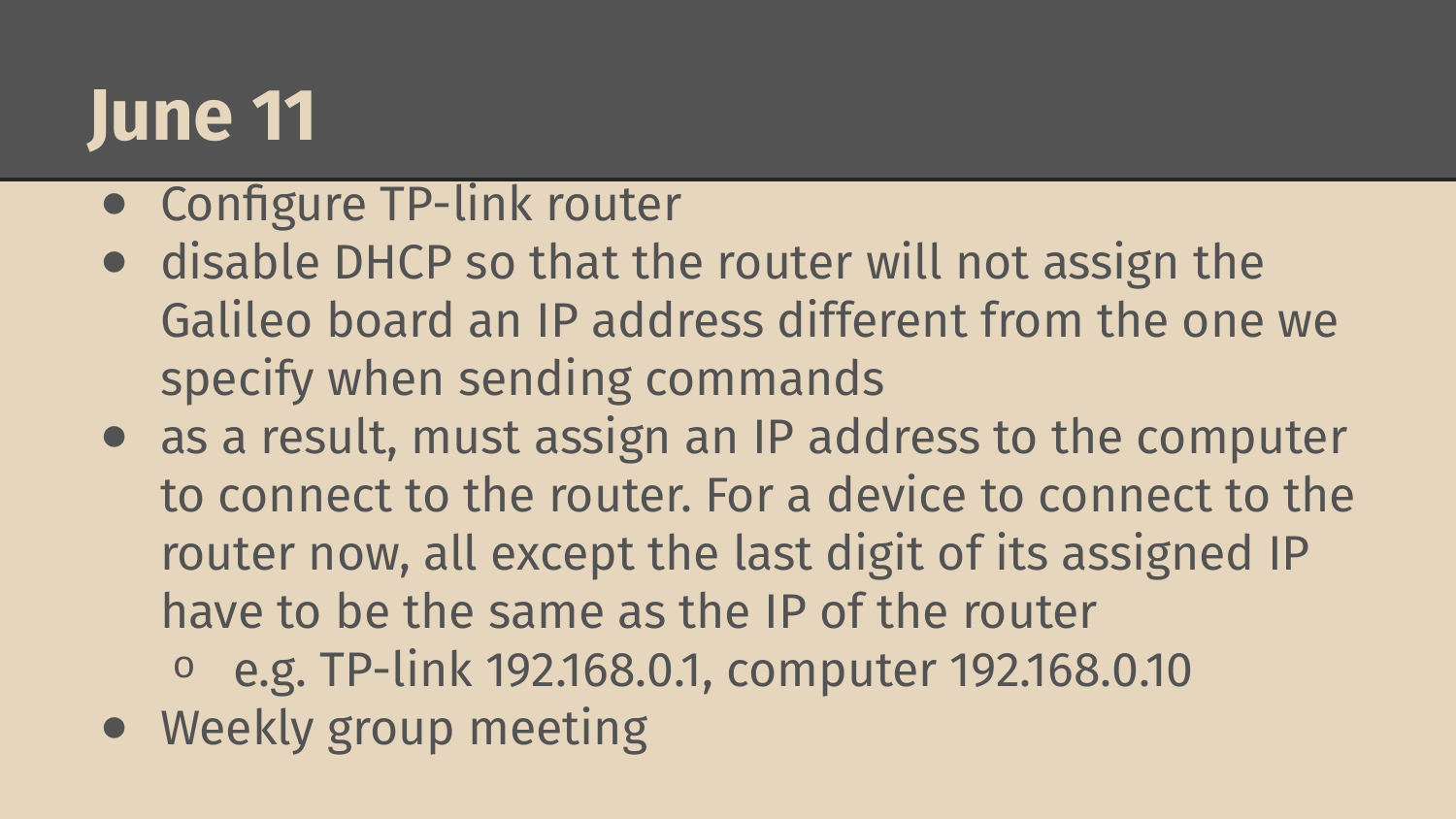

# June 11
Configure TP-link router
disable DHCP so that the router will not assign the Galileo board an IP address different from the one we specify when sending commands
as a result, must assign an IP address to the computer to connect to the router. For a device to connect to the router now, all except the last digit of its assigned IP have to be the same as the IP of the router
e.g. TP-link 192.168.0.1, computer 192.168.0.10
Weekly group meeting